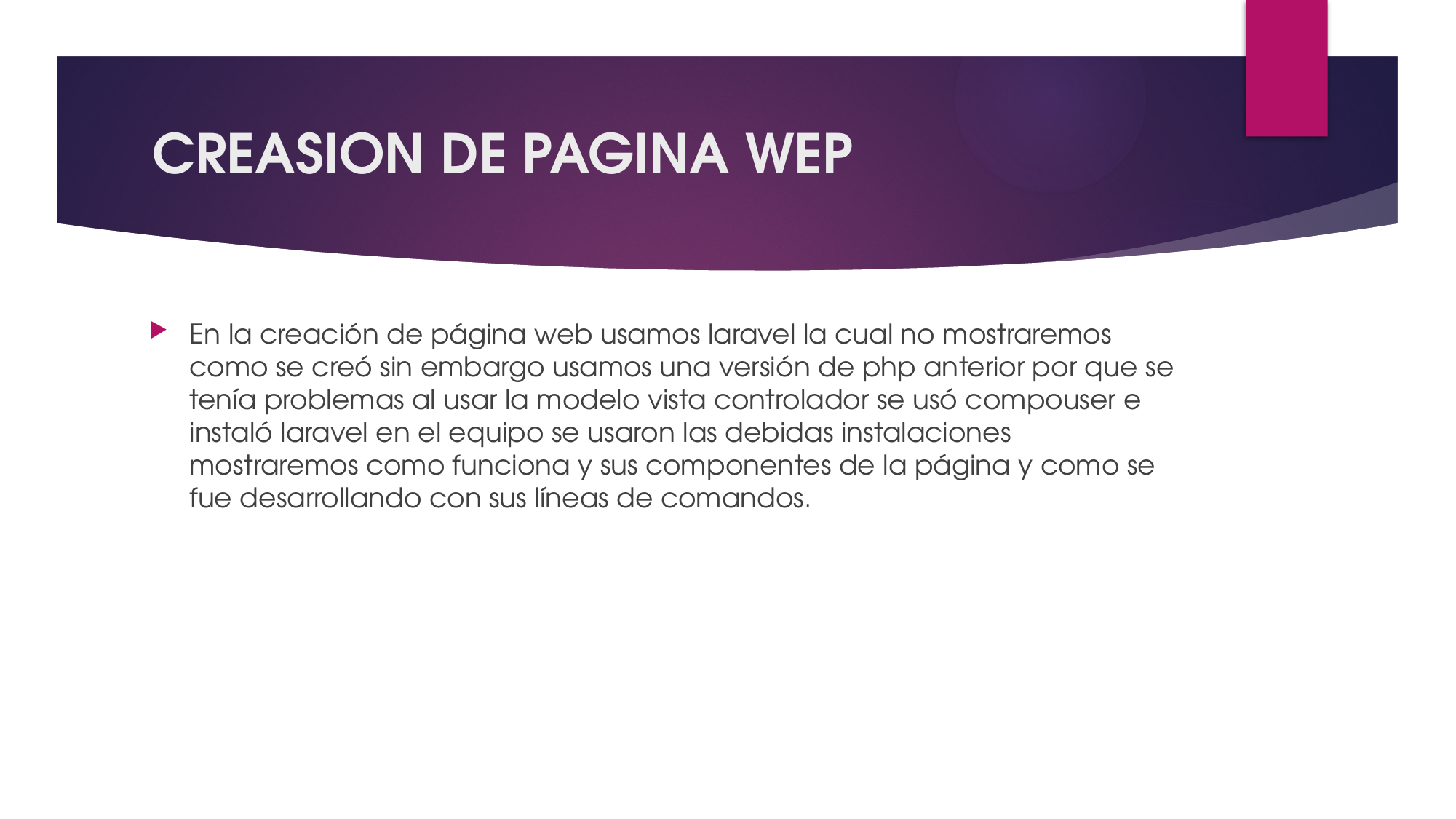

# CREASION DE PAGINA WEP
En la creación de página web usamos laravel la cual no mostraremos como se creó sin embargo usamos una versión de php anterior por que se tenía problemas al usar la modelo vista controlador se usó compouser e instaló laravel en el equipo se usaron las debidas instalaciones mostraremos como funciona y sus componentes de la página y como se fue desarrollando con sus líneas de comandos.